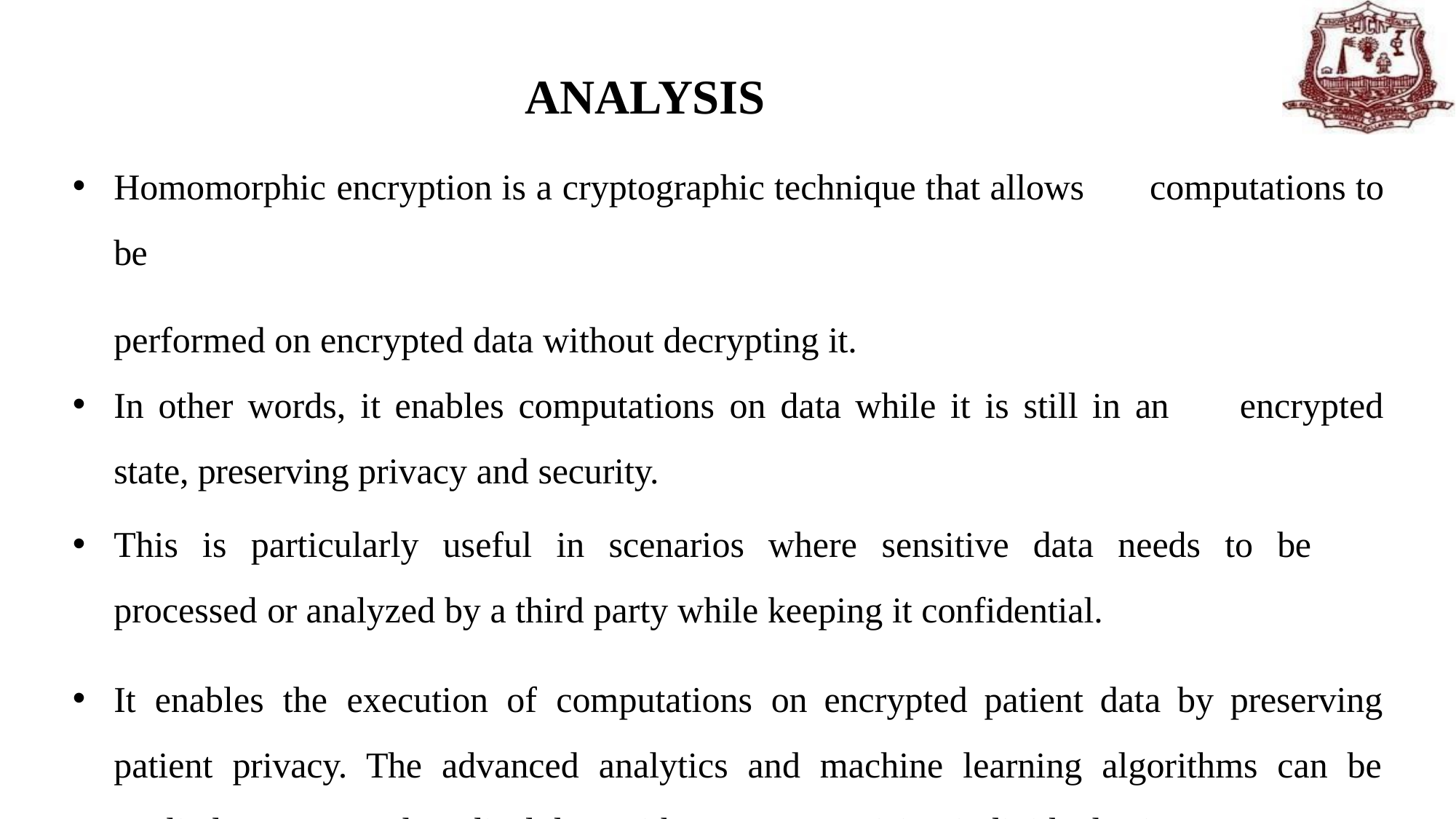

# ANALYSIS
Homomorphic encryption is a cryptographic technique that allows	computations to be
performed on encrypted data without decrypting it.
In other words, it enables computations on data while it is still in an	encrypted state, preserving privacy and security.
This is particularly useful in scenarios where sensitive data needs to be	processed or analyzed by a third party while keeping it confidential.
It enables the execution of computations on encrypted patient data by preserving patient privacy. The advanced analytics and machine learning algorithms can be applied to encrypted medical data without compromising individual privacy.